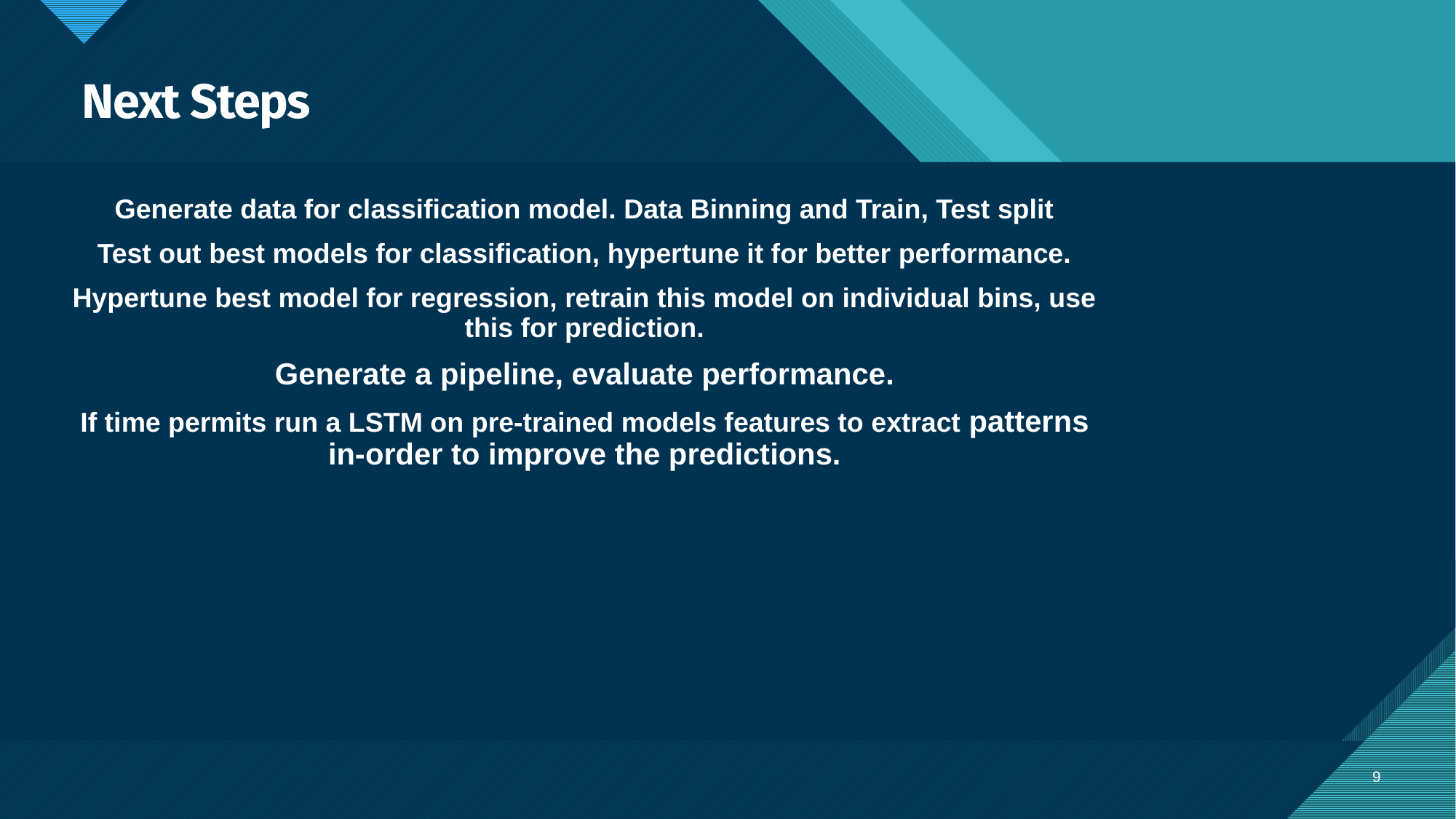

Next Steps
Generate data for classification model. Data Binning and Train, Test split
Test out best models for classification, hypertune it for better performance.
Hypertune best model for regression, retrain this model on individual bins, use this for prediction.
Generate a pipeline, evaluate performance.
If time permits run a LSTM on pre-trained models features to extract patterns in-order to improve the predictions.

9